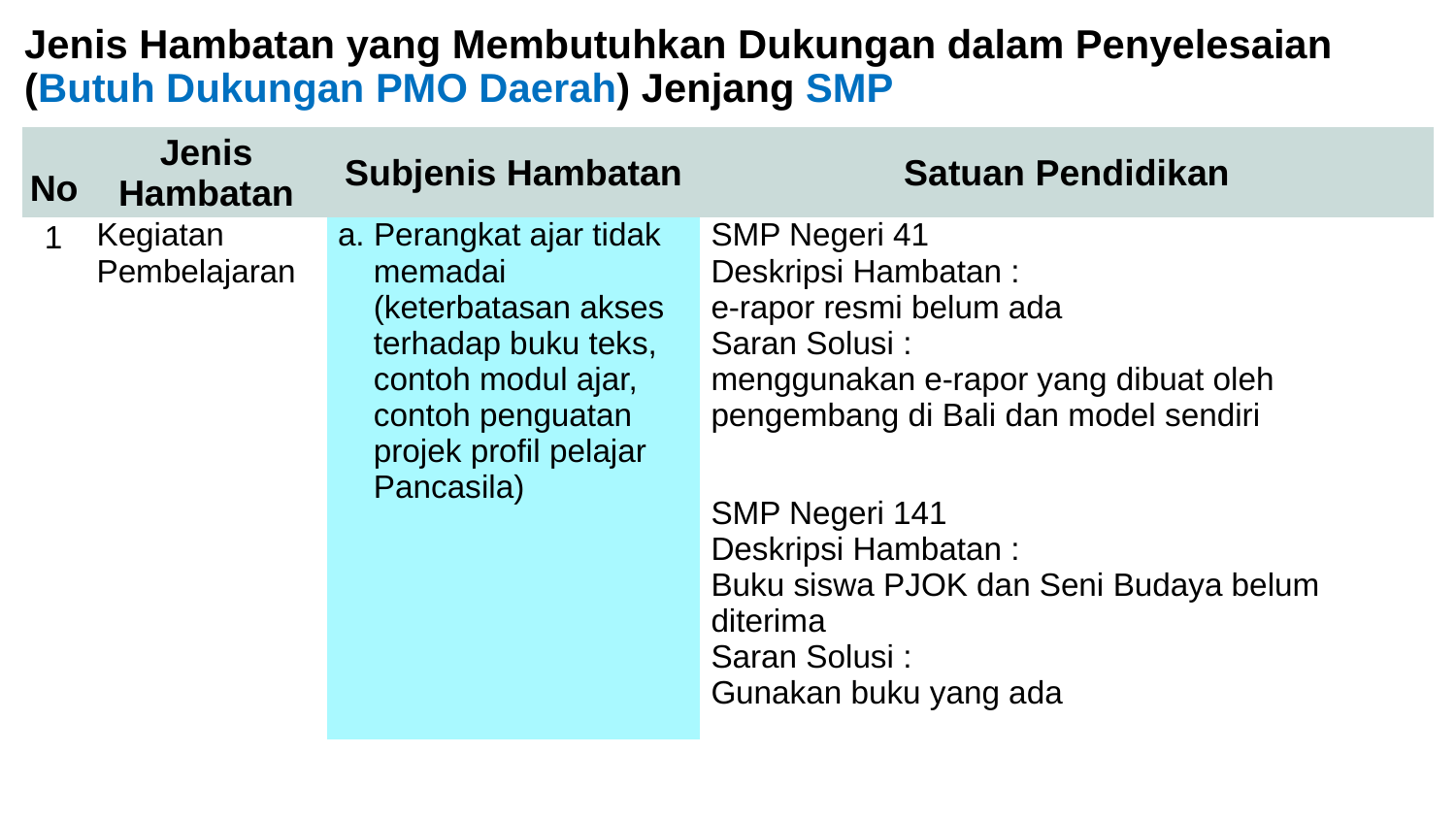

# Jenis Hambatan yang Membutuhkan Dukungan dalam Penyelesaian (Butuh Dukungan PMO Daerah) Jenjang SMP
| No | Jenis Hambatan | Subjenis Hambatan | Satuan Pendidikan |
| --- | --- | --- | --- |
| 1 | Kegiatan Pembelajaran | a. Perangkat ajar tidak memadai (keterbatasan akses terhadap buku teks, contoh modul ajar, contoh penguatan projek profil pelajar Pancasila) | SMP Negeri 41 Deskripsi Hambatan : e-rapor resmi belum ada Saran Solusi : menggunakan e-rapor yang dibuat oleh pengembang di Bali dan model sendiri |
|  |  |  | SMP Negeri 141 Deskripsi Hambatan : Buku siswa PJOK dan Seni Budaya belum diterima Saran Solusi : Gunakan buku yang ada |